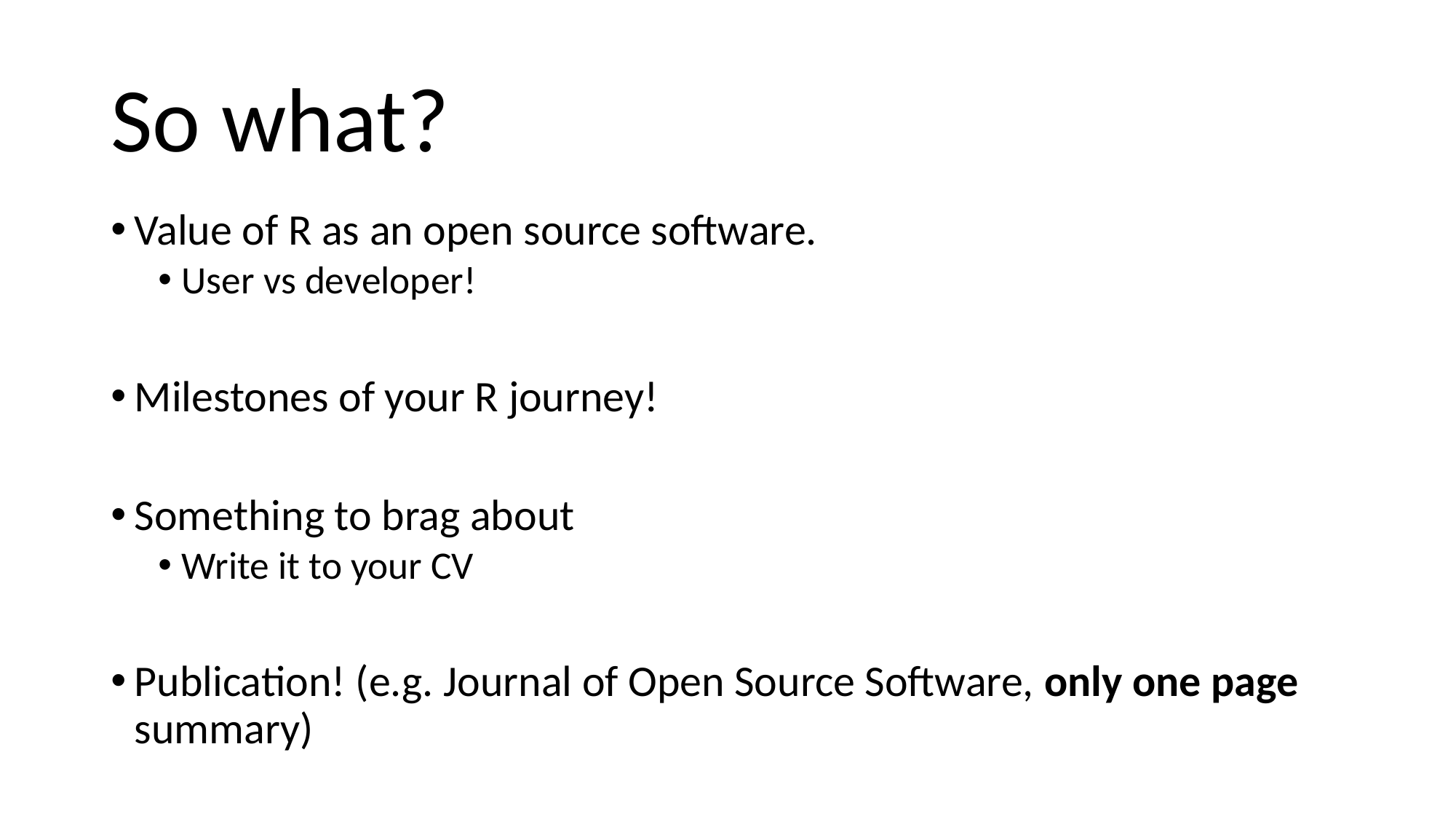

# So what?
Value of R as an open source software.
User vs developer!

Milestones of your R journey!

Something to brag about
Write it to your CV

Publication! (e.g. Journal of Open Source Software, only one page summary)